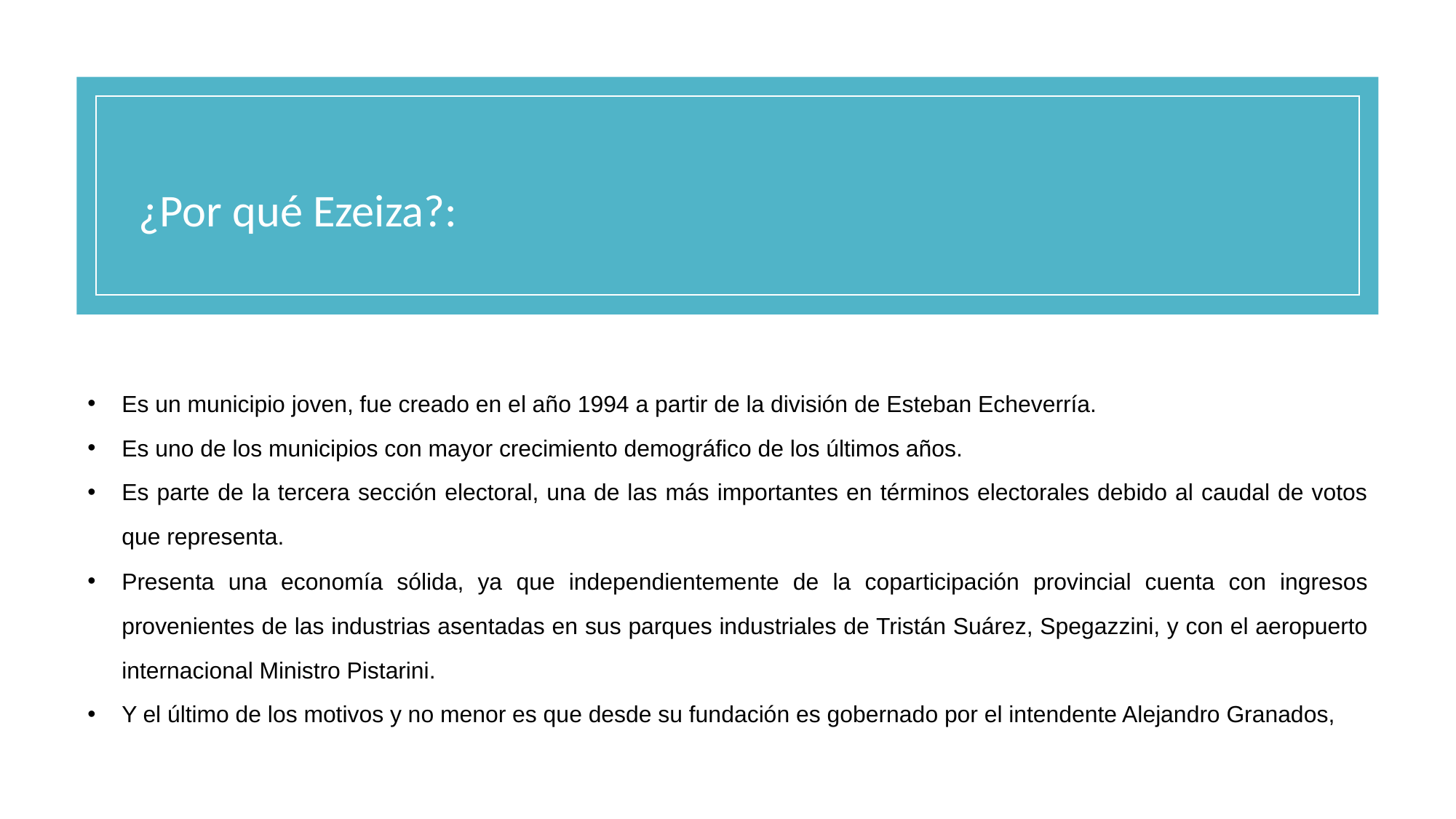

¿Por qué Ezeiza?:
Es un municipio joven, fue creado en el año 1994 a partir de la división de Esteban Echeverría.
Es uno de los municipios con mayor crecimiento demográfico de los últimos años.
Es parte de la tercera sección electoral, una de las más importantes en términos electorales debido al caudal de votos que representa.
Presenta una economía sólida, ya que independientemente de la coparticipación provincial cuenta con ingresos provenientes de las industrias asentadas en sus parques industriales de Tristán Suárez, Spegazzini, y con el aeropuerto internacional Ministro Pistarini.
Y el último de los motivos y no menor es que desde su fundación es gobernado por el intendente Alejandro Granados,